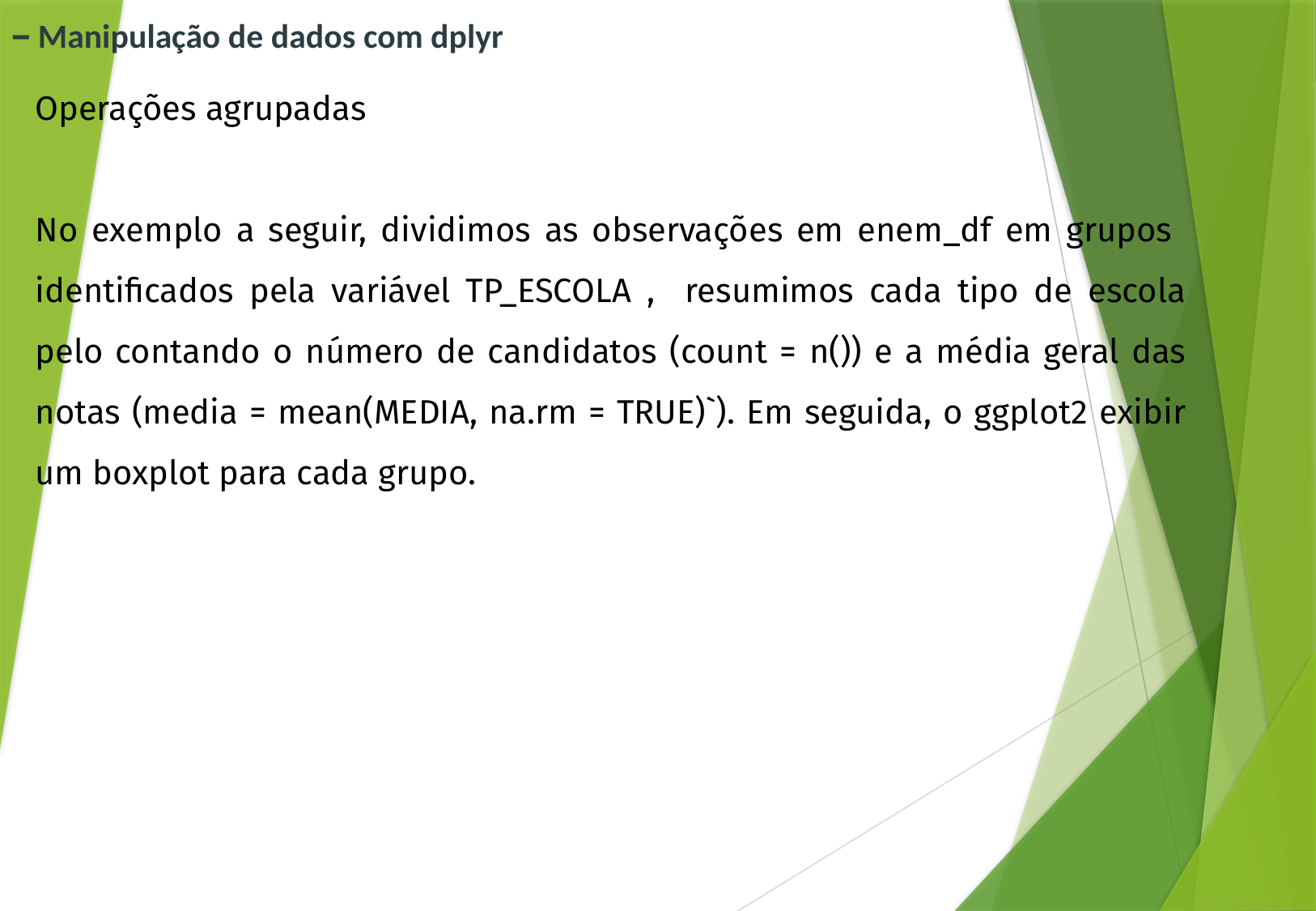

# – Manipulação de dados com dplyr
Operações agrupadas

No exemplo a seguir, dividimos as observações em enem_df em grupos  identificados pela variável TP_ESCOLA ,  resumimos cada tipo de escola pelo contando o número de candidatos (count = n()) e a média geral das notas (media = mean(MEDIA, na.rm = TRUE)`). Em seguida, o ggplot2 exibir um boxplot para cada grupo.